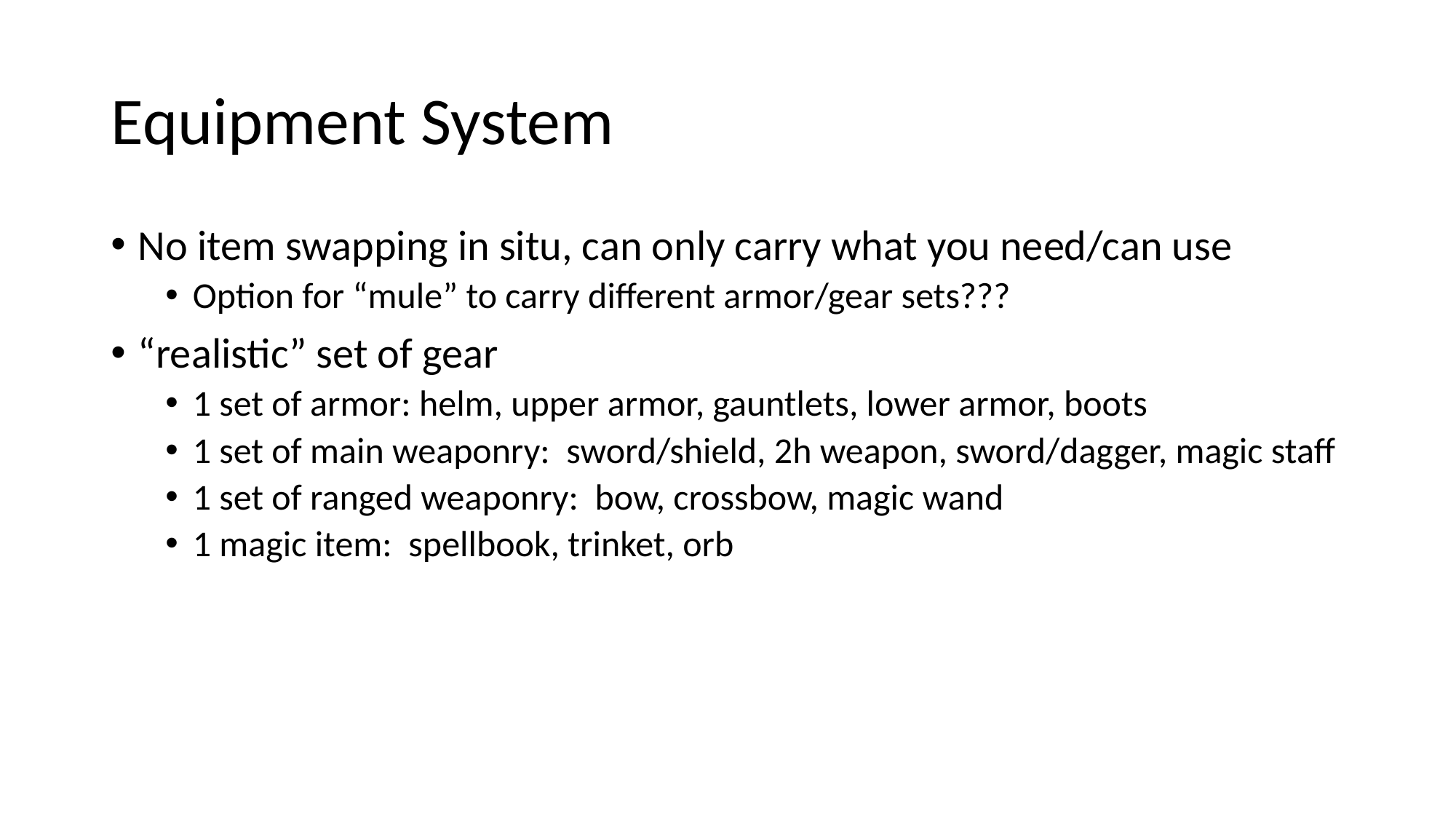

# Equipment System
No item swapping in situ, can only carry what you need/can use
Option for “mule” to carry different armor/gear sets???
“realistic” set of gear
1 set of armor: helm, upper armor, gauntlets, lower armor, boots
1 set of main weaponry:  sword/shield, 2h weapon, sword/dagger, magic staff
1 set of ranged weaponry:  bow, crossbow, magic wand
1 magic item:  spellbook, trinket, orb